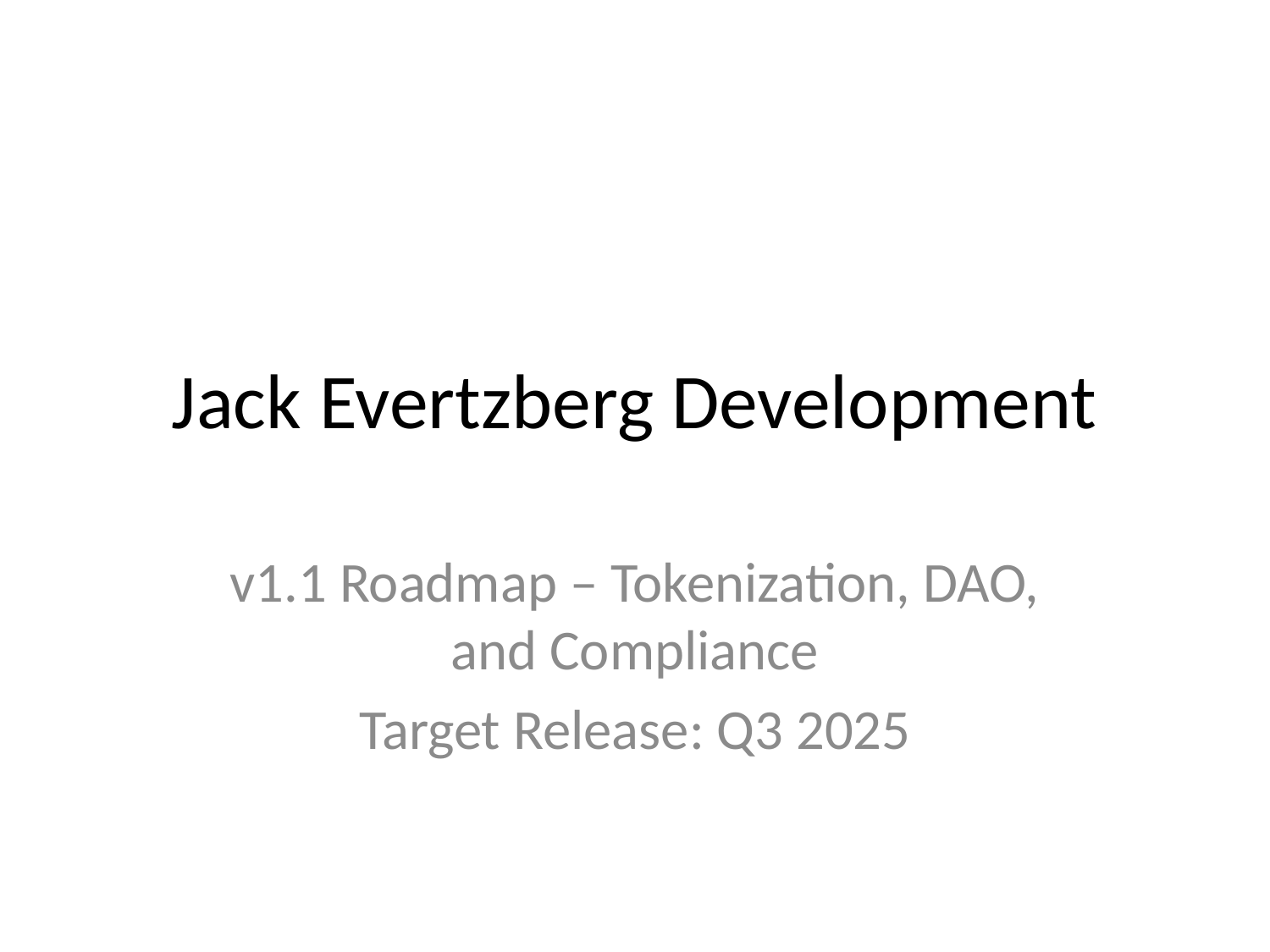

# Jack Evertzberg Development
v1.1 Roadmap – Tokenization, DAO, and Compliance
Target Release: Q3 2025